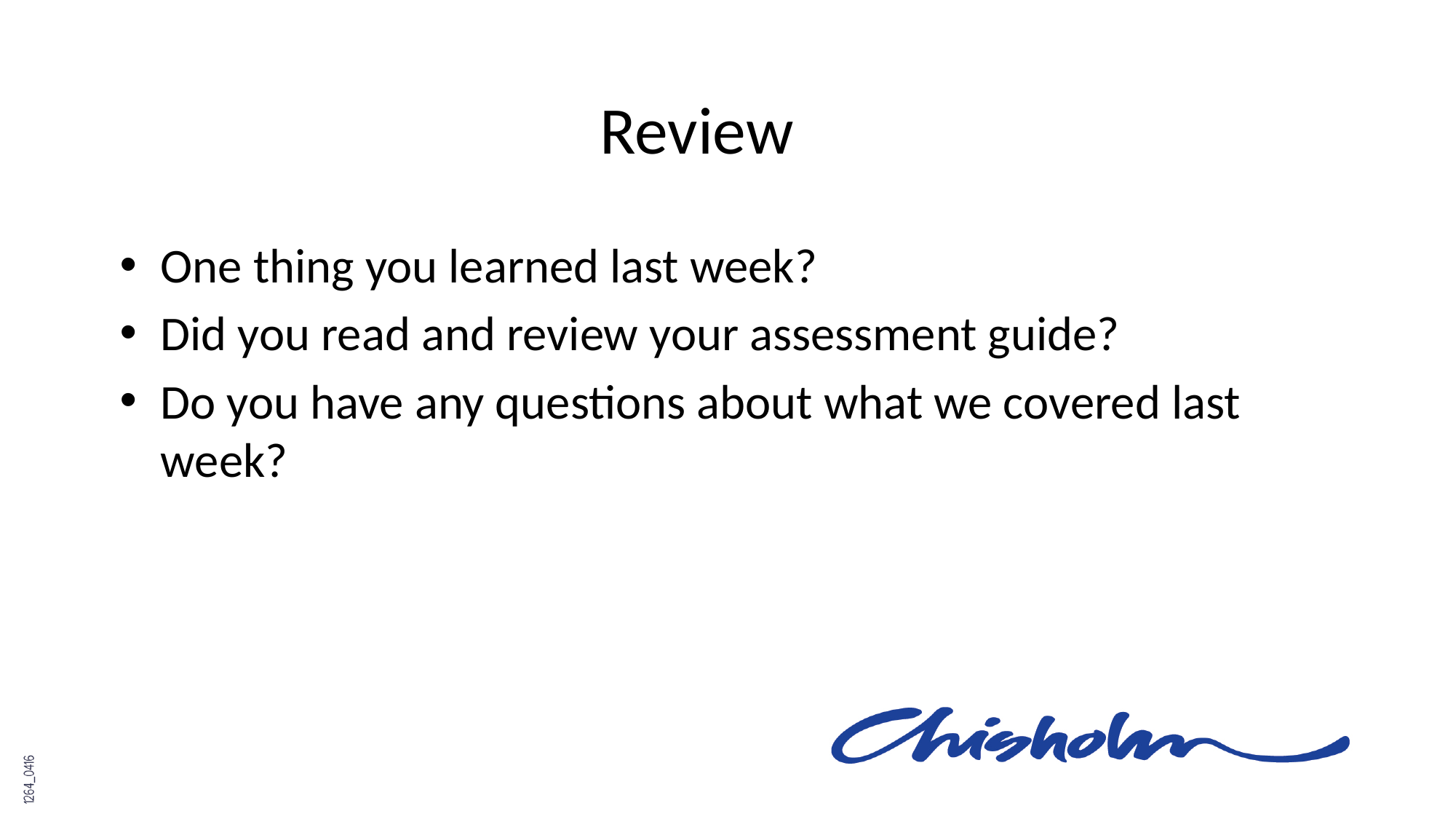

# Review
One thing you learned last week?
Did you read and review your assessment guide?
Do you have any questions about what we covered last week?